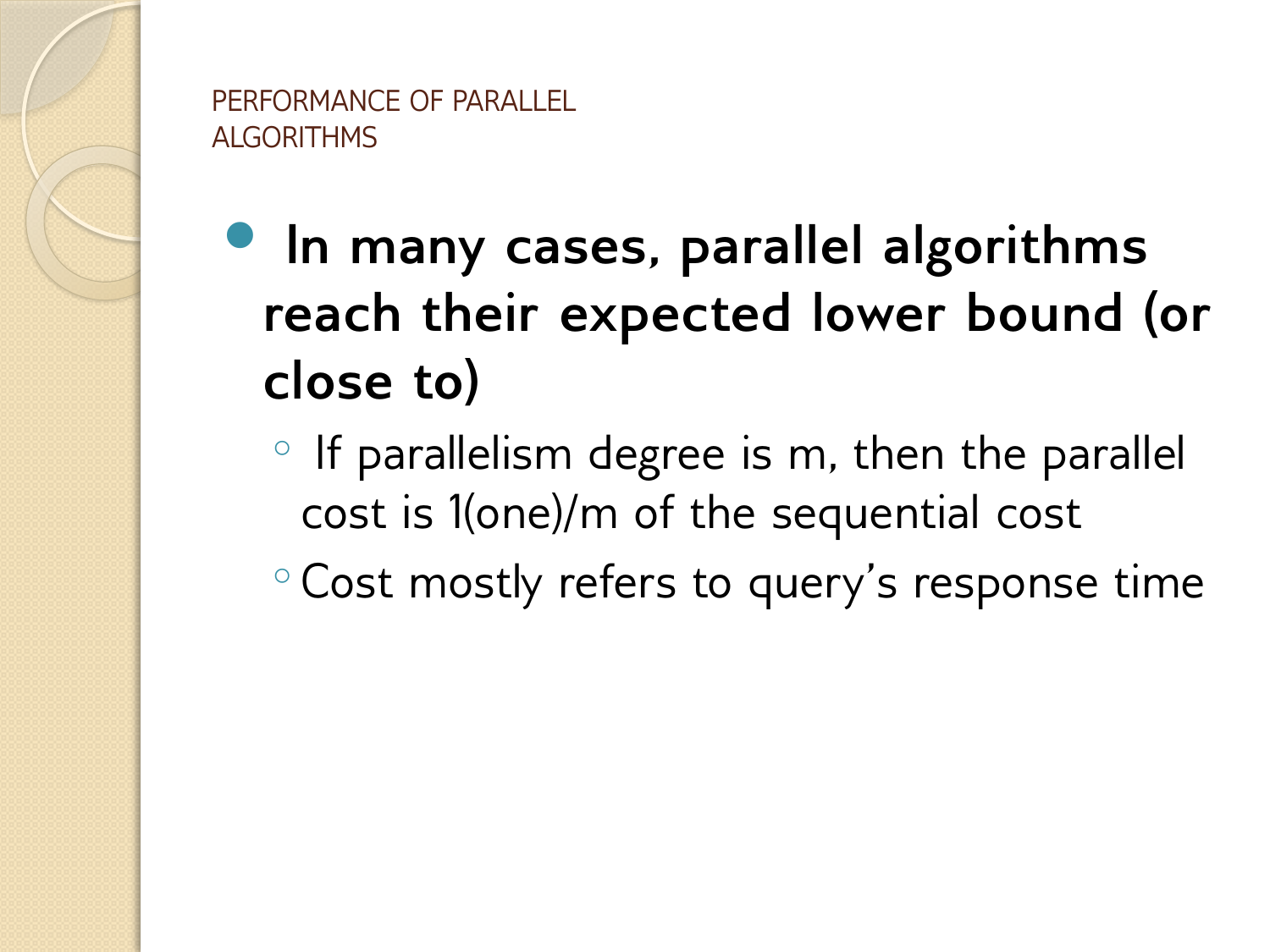

# PERFORMANCE OF PARALLEL ALGORITHMS
 In many cases, parallel algorithms reach their expected lower bound (or close to)
 If parallelism degree is m, then the parallel cost is 1(one)/m of the sequential cost
Cost mostly refers to query’s response time